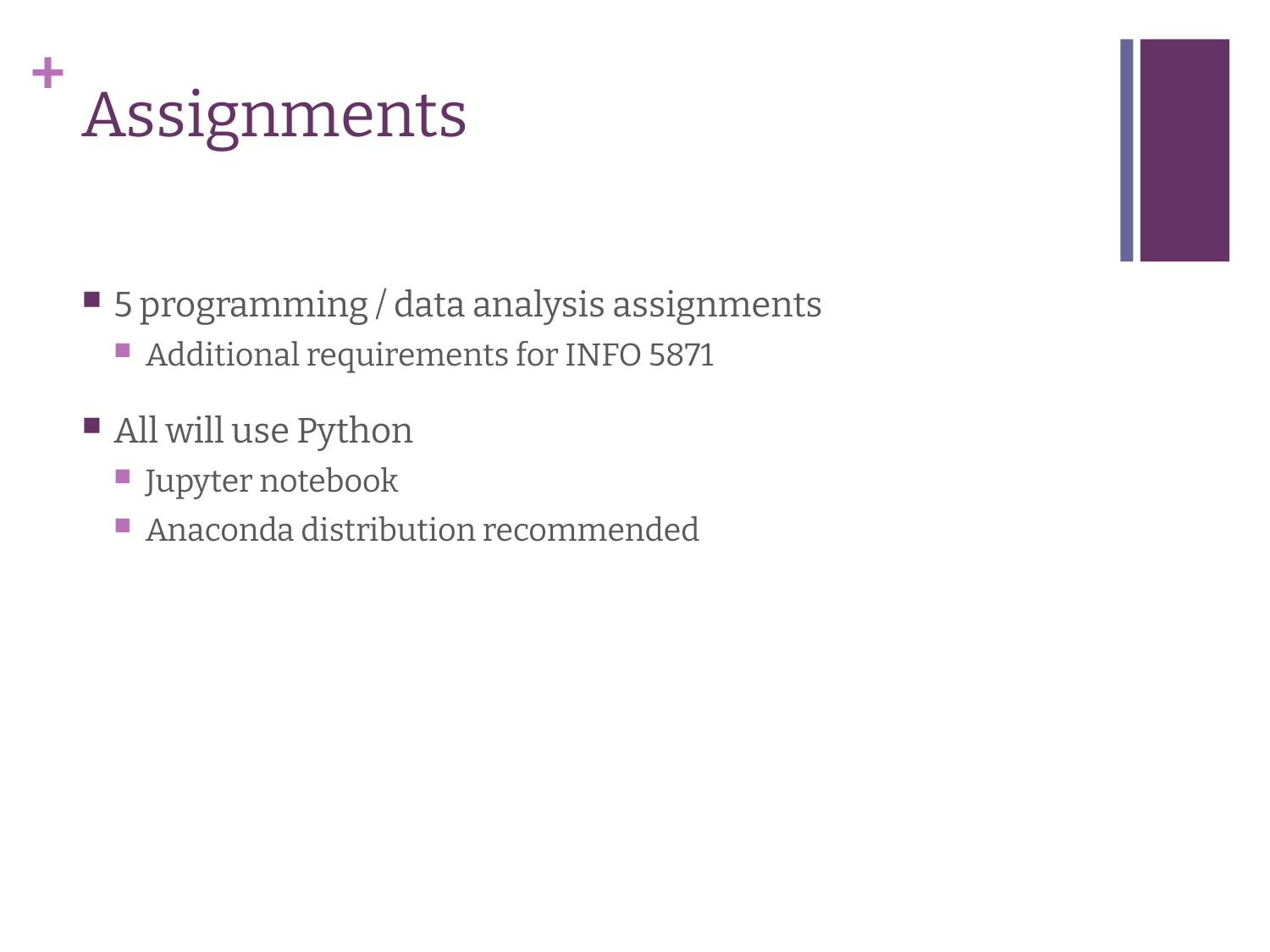

# Assignments
5 programming / data analysis assignments
Additional requirements for INFO 5871
All will use Python
Jupyter notebook
Anaconda distribution recommended